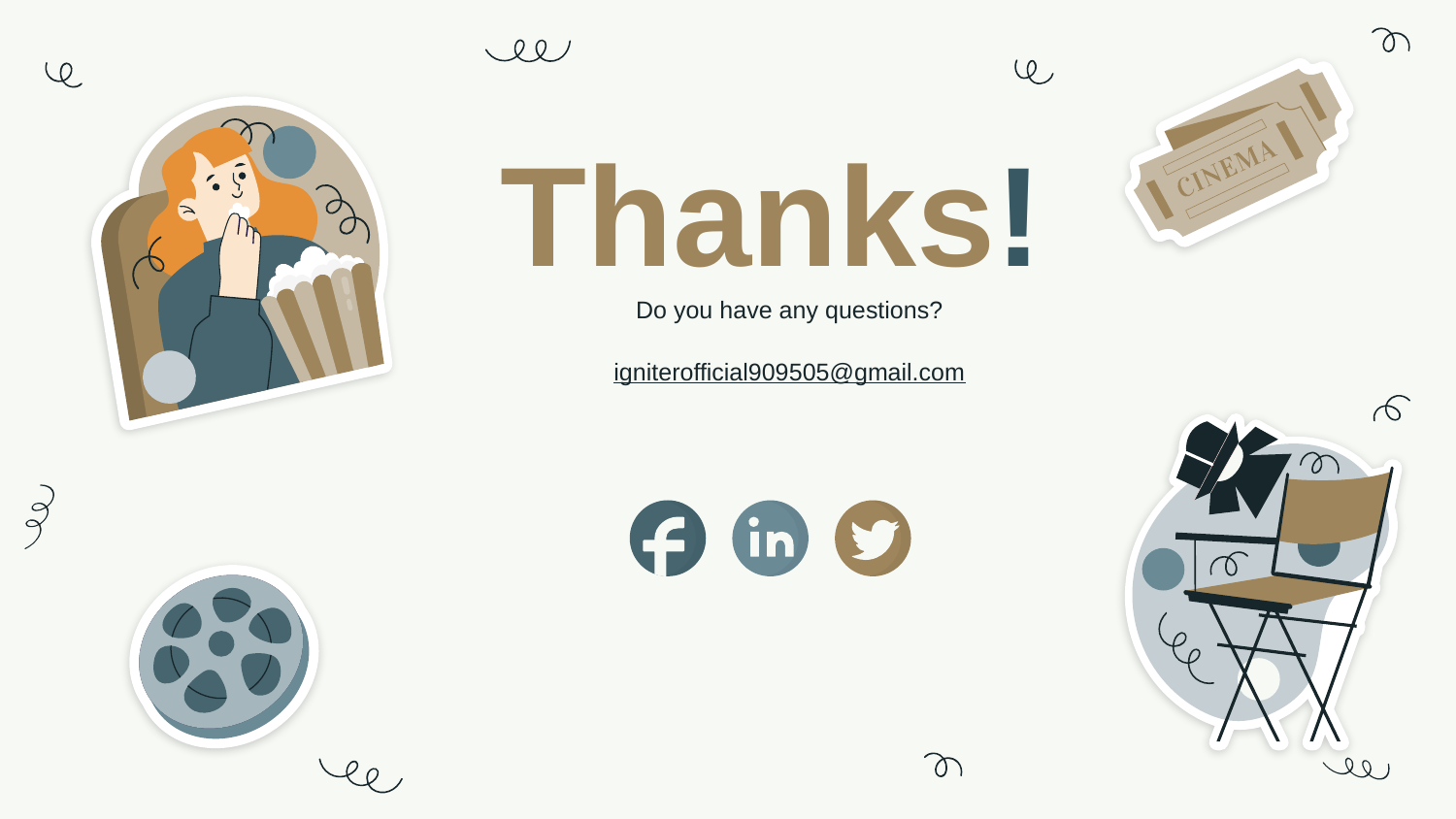

Thanks!
Do you have any questions?
igniterofficial909505@gmail.com